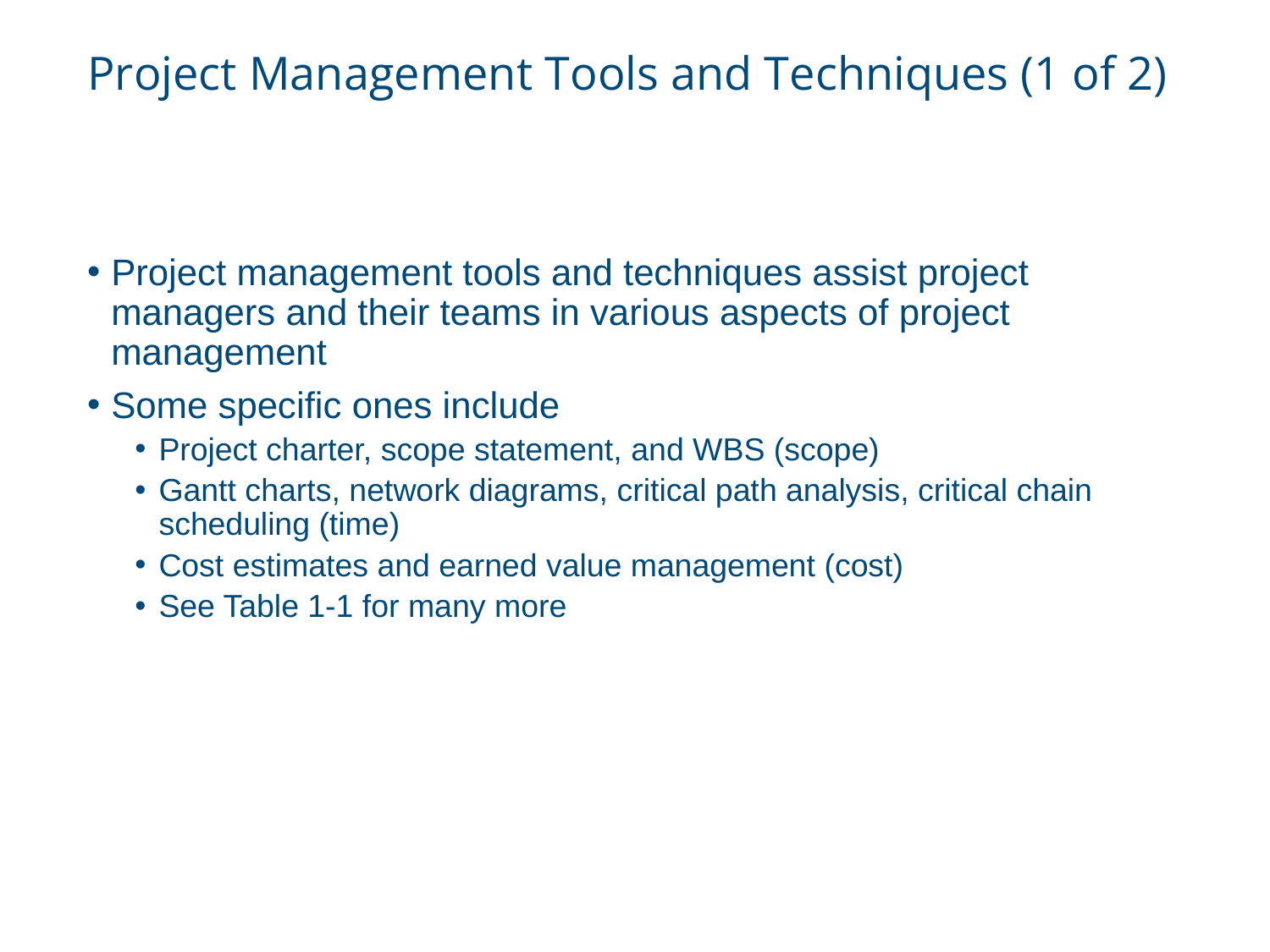

# Project Management Tools and Techniques (1 of 2)
Project management tools and techniques assist project managers and their teams in various aspects of project management
Some specific ones include
Project charter, scope statement, and WBS (scope)
Gantt charts, network diagrams, critical path analysis, critical chain scheduling (time)
Cost estimates and earned value management (cost)
See Table 1-1 for many more

Information Technology Project Management, Ninth Edition. © 2019 Cengage. May not be copied, scanned, or duplicated, in whole or in part, except for use as permitted in a license distributed with a certain product or service or otherwise on a password-protected website for classroom use.